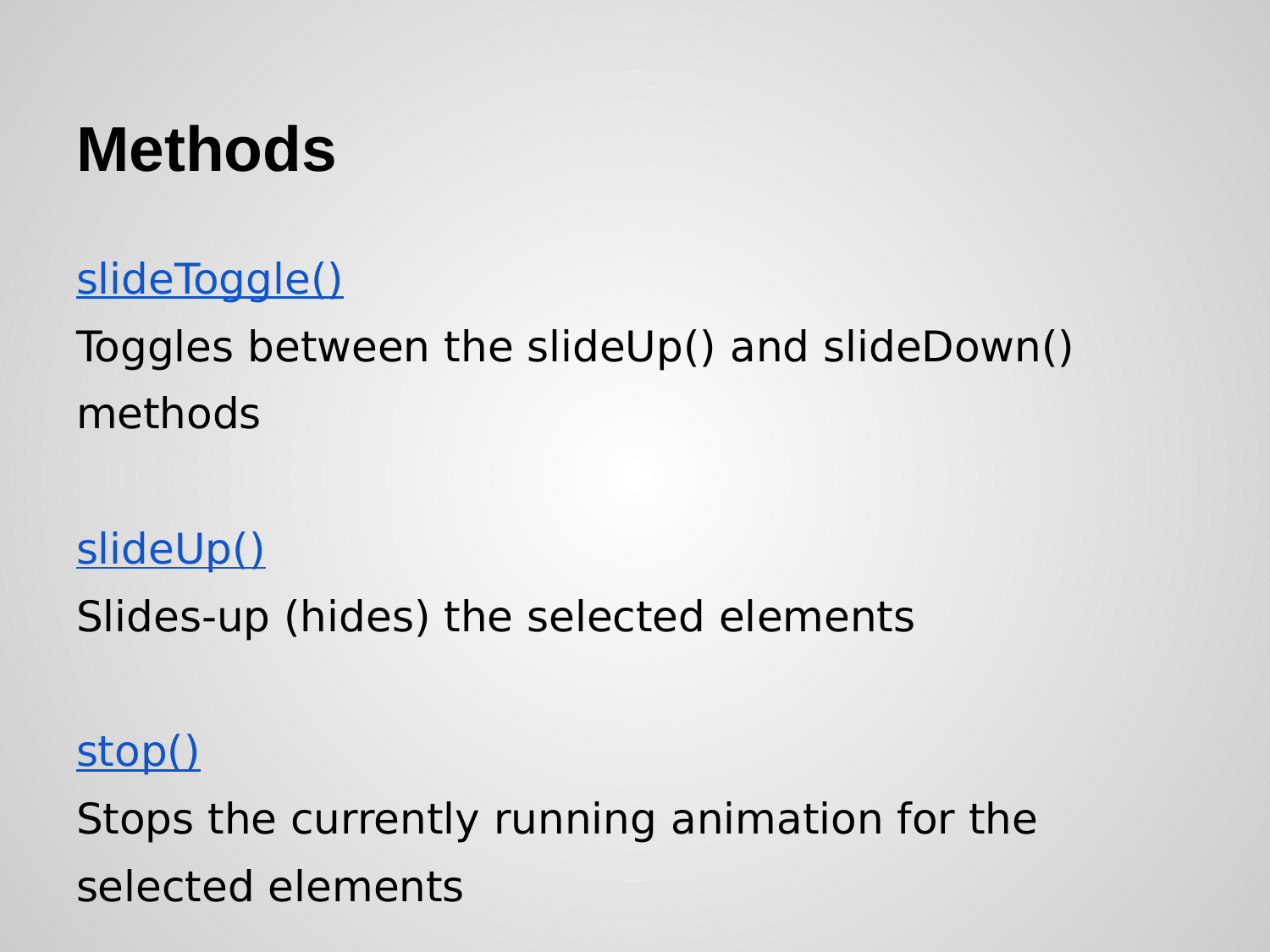

# Methods
slideToggle()
Toggles between the slideUp() and slideDown() methods

slideUp()
Slides-up (hides) the selected elements

stop()
Stops the currently running animation for the selected elements